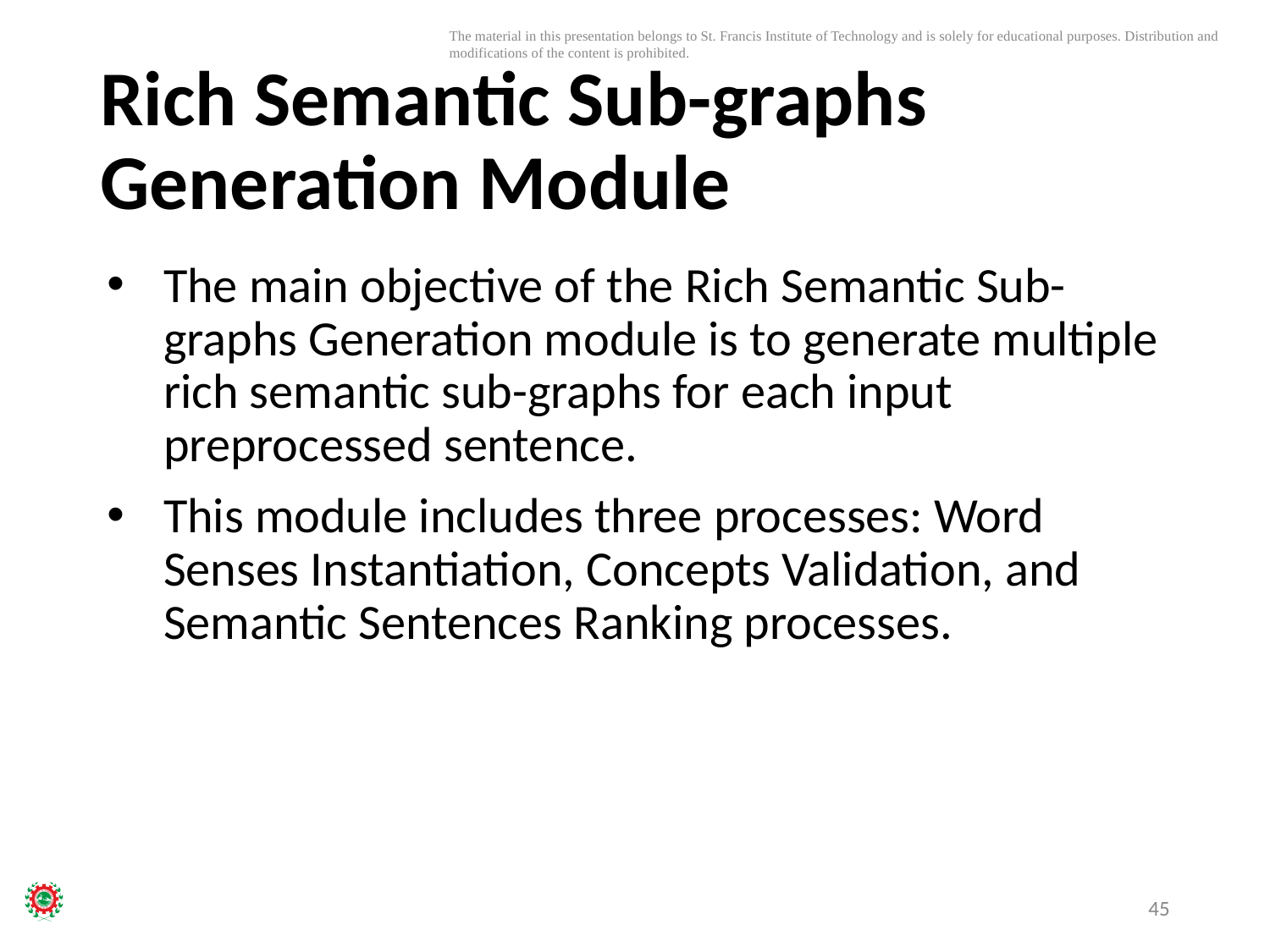

# Rich Semantic Sub-graphs Generation Module
The main objective of the Rich Semantic Sub-graphs Generation module is to generate multiple rich semantic sub-graphs for each input preprocessed sentence.
This module includes three processes: Word Senses Instantiation, Concepts Validation, and Semantic Sentences Ranking processes.
45